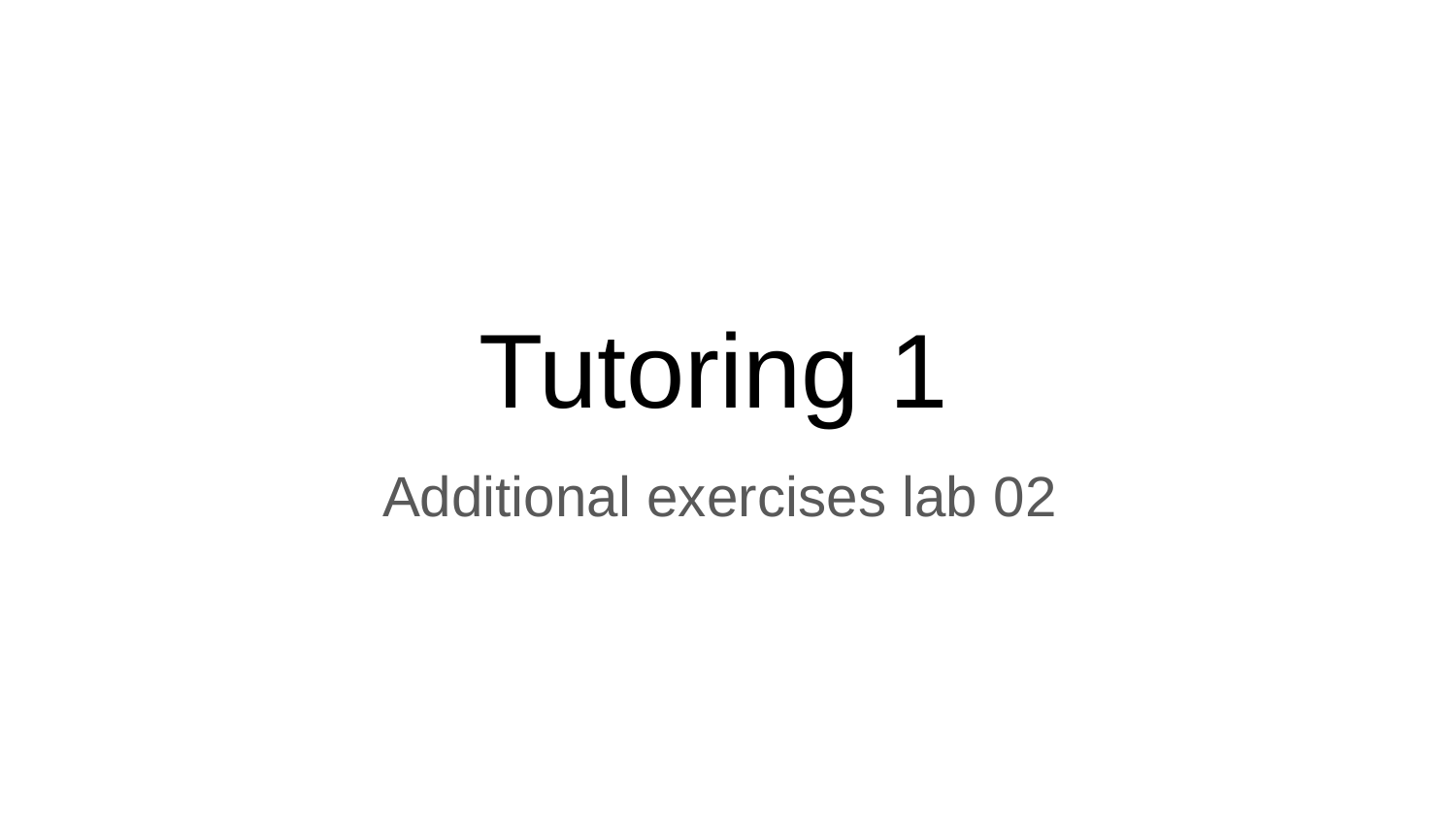

# Tutoring 1
Additional exercises lab 02